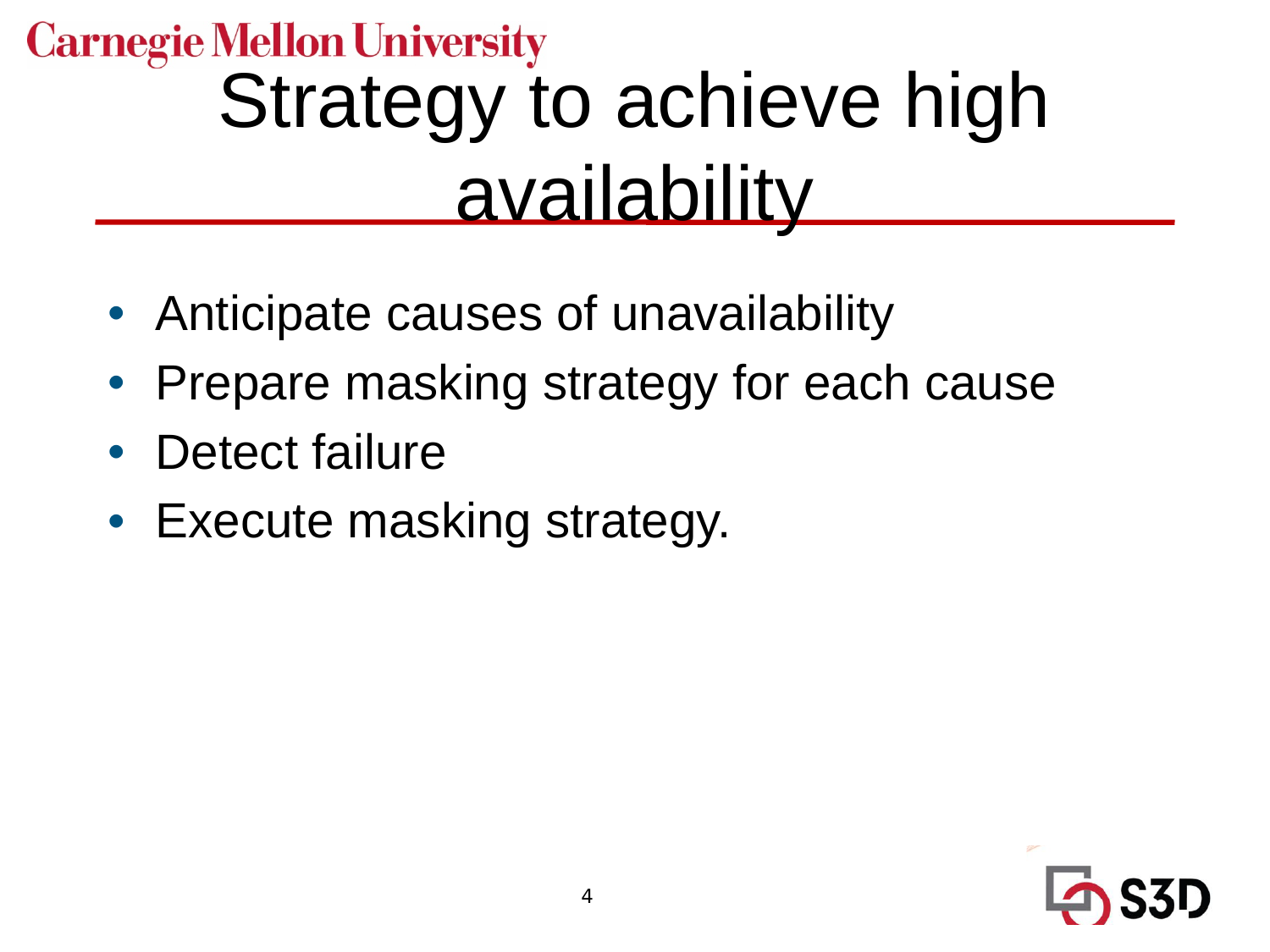

# Strategy to achieve high availability
Anticipate causes of unavailability
Prepare masking strategy for each cause
Detect failure
Execute masking strategy.